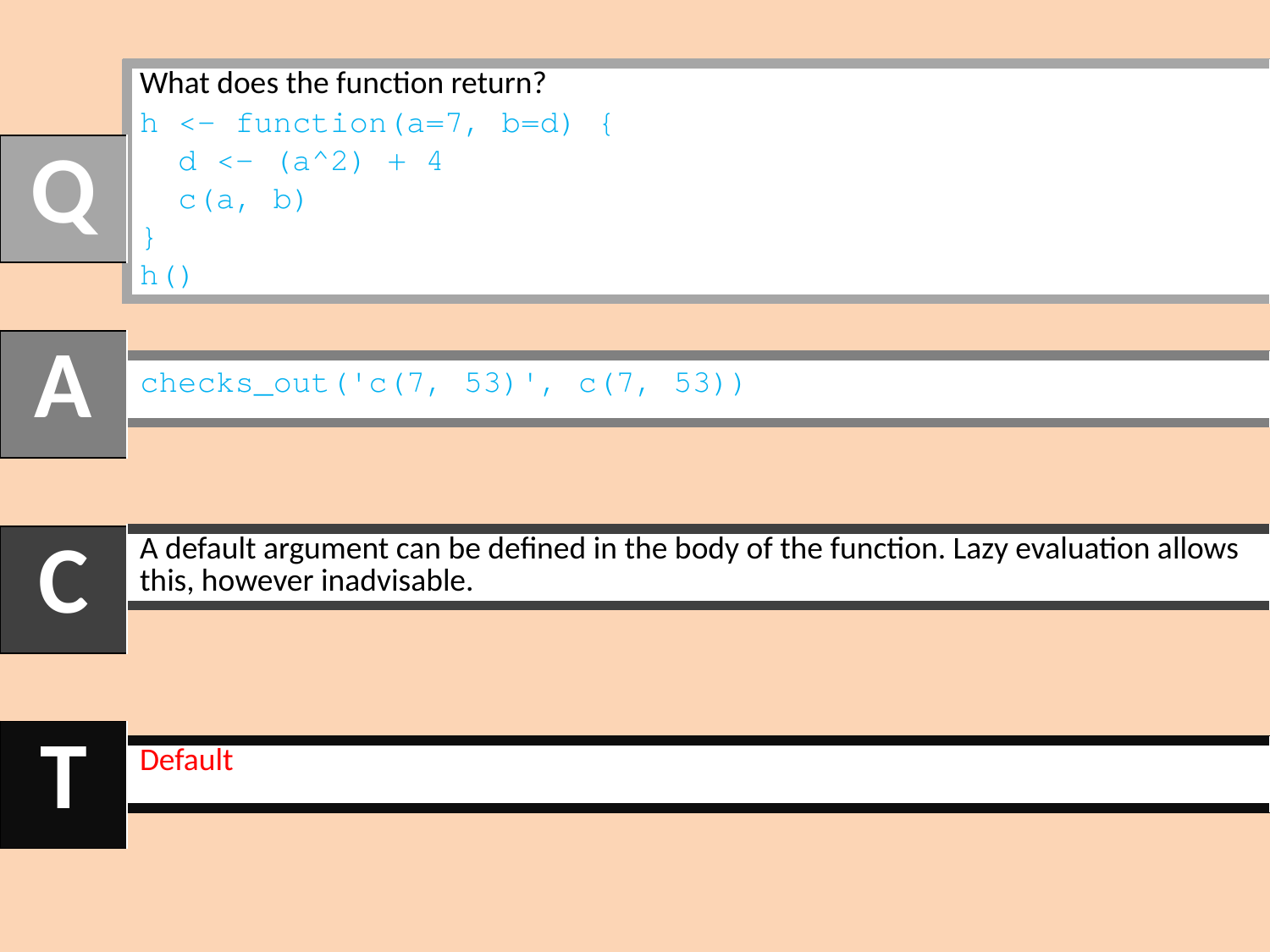

| What does the function return? h <- function(a=7, b=d) { d <- (a^2) + 4 c(a, b) } h() |
| --- |
| Q |
| --- |
| A |
| --- |
| checks\_out('c(7, 53)', c(7, 53)) |
| --- |
| C |
| --- |
| A default argument can be defined in the body of the function. Lazy evaluation allows this, however inadvisable. |
| --- |
| T |
| --- |
| Default |
| --- |